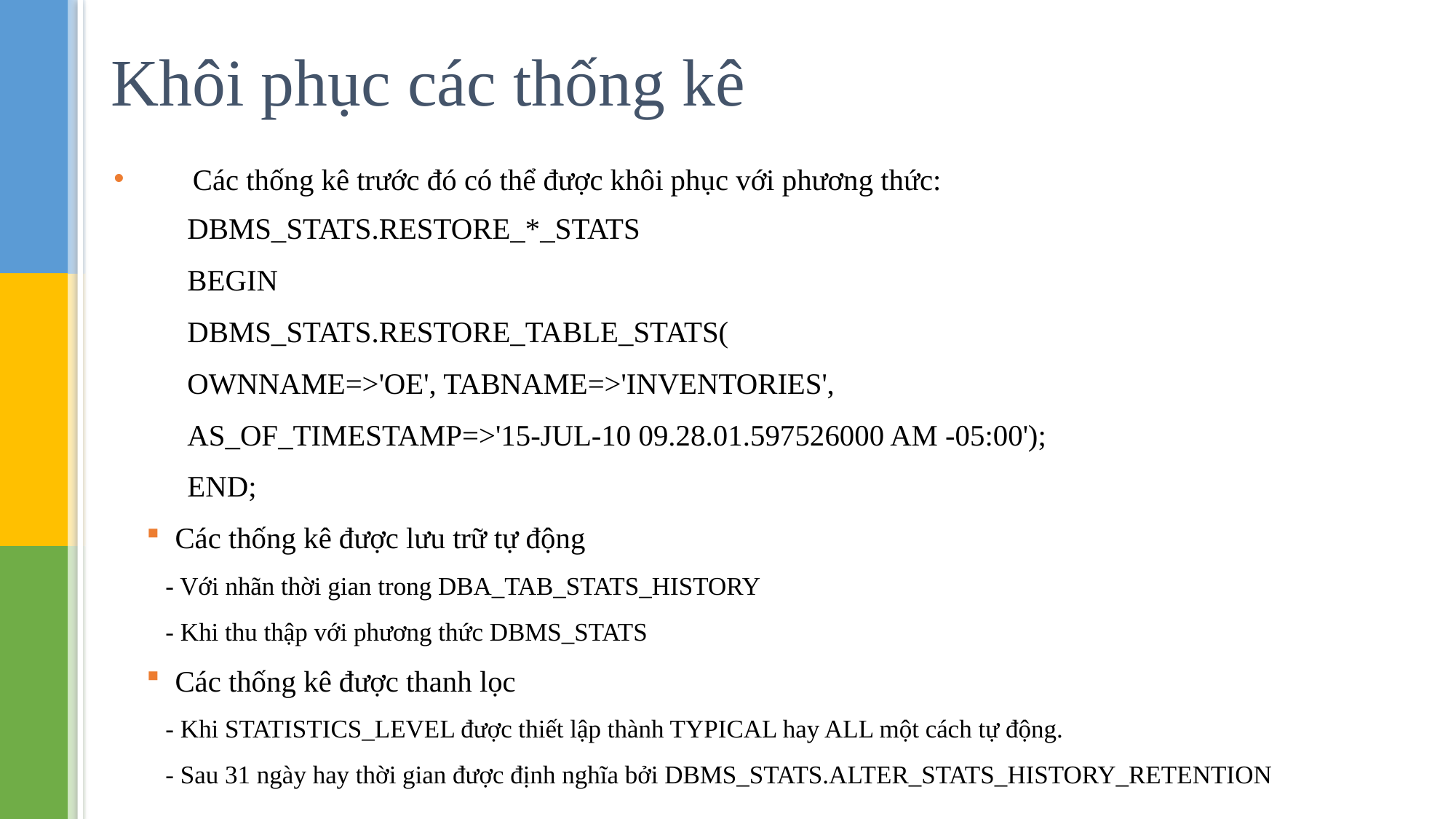

# Khôi phục các thống kê
Các thống kê trước đó có thể được khôi phục với phương thức:
	DBMS_STATS.RESTORE_*_STATS
	BEGIN
	DBMS_STATS.RESTORE_TABLE_STATS(
	OWNNAME=>'OE', TABNAME=>'INVENTORIES',
	AS_OF_TIMESTAMP=>'15-JUL-10 09.28.01.597526000 AM -05:00');
	END;
Các thống kê được lưu trữ tự động
- Với nhãn thời gian trong DBA_TAB_STATS_HISTORY
- Khi thu thập với phương thức DBMS_STATS
Các thống kê được thanh lọc
- Khi STATISTICS_LEVEL được thiết lập thành TYPICAL hay ALL một cách tự động.
- Sau 31 ngày hay thời gian được định nghĩa bởi DBMS_STATS.ALTER_STATS_HISTORY_RETENTION